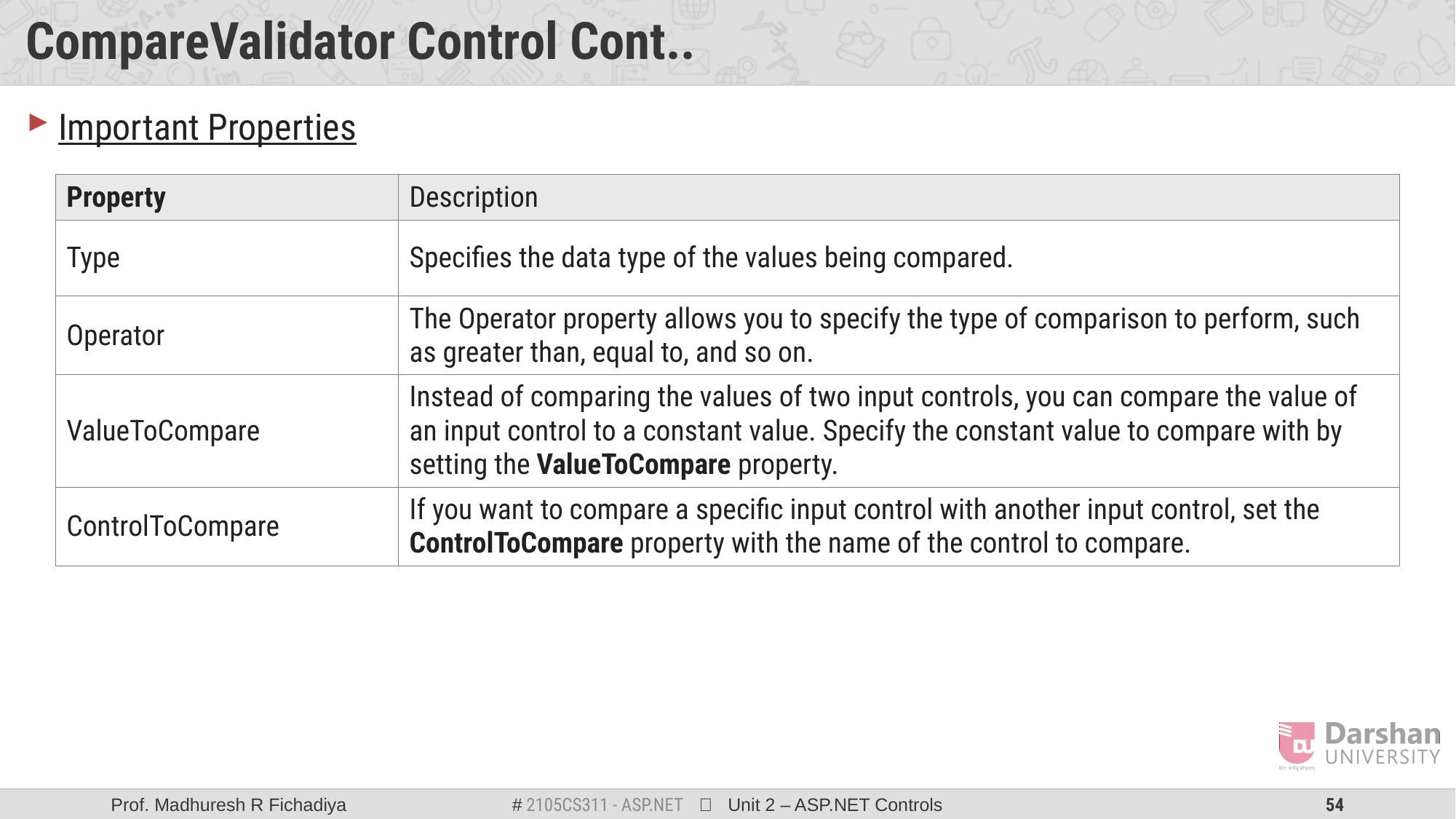

# CompareValidator Control Cont..
Important Properties

| Property | Description |
| --- | --- |
| Type | Specifies the data type of the values being compared. |
| Operator | The Operator property allows you to specify the type of comparison to perform, such as greater than, equal to, and so on. |
| ValueToCompare | Instead of comparing the values of two input controls, you can compare the value of an input control to a constant value. Specify the constant value to compare with by setting the ValueToCompare property. |
| ControlToCompare | If you want to compare a specific input control with another input control, set the ControlToCompare property with the name of the control to compare. |